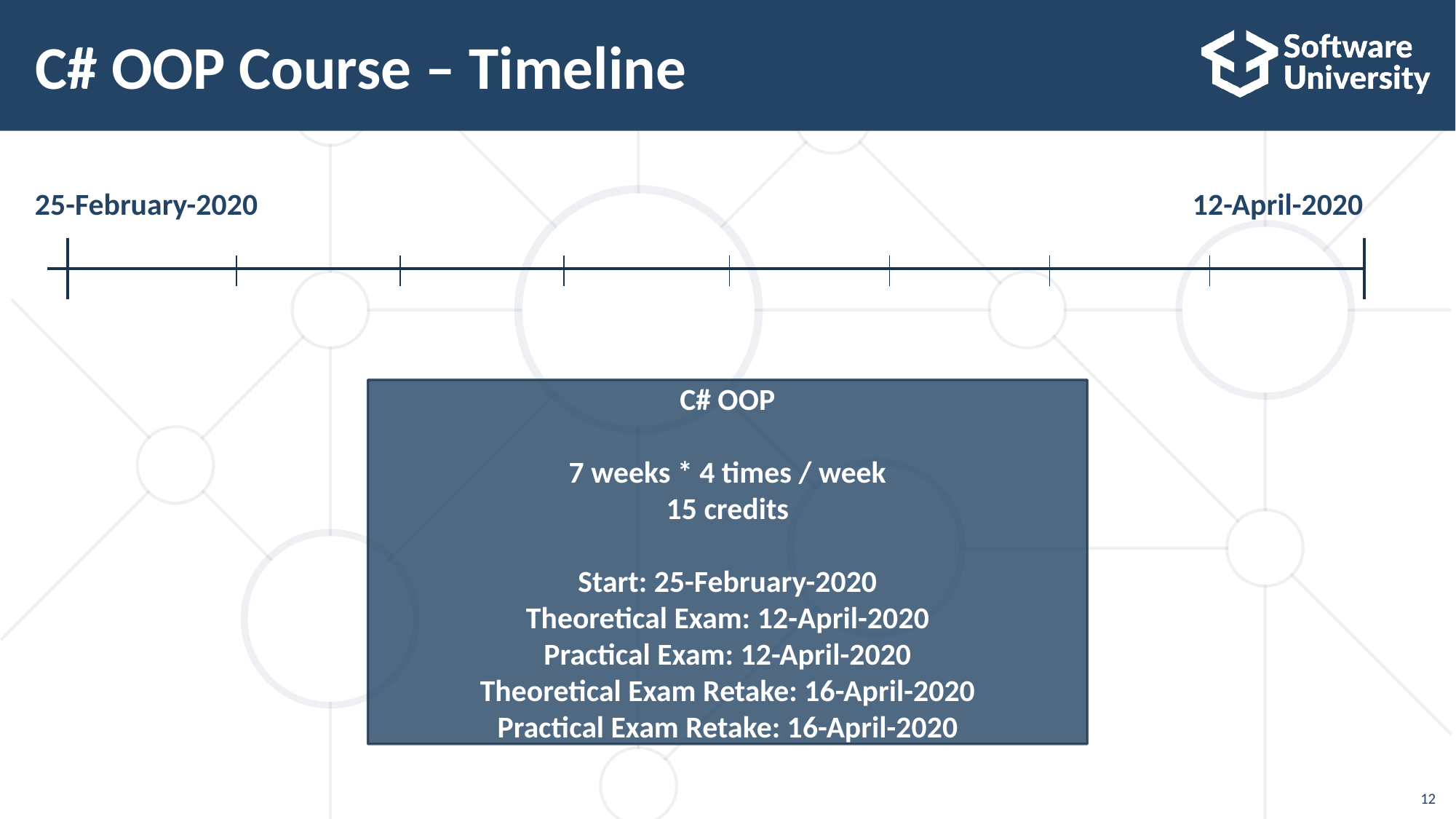

# C# OOP Course – Timeline
25-February-2020
  12-April-2020
C# OOP

7 weeks * 4 times / week
15 credits

Start: 25-February-2020
Theoretical Exam: 12-April-2020
Practical Exam: 12-April-2020
Theoretical Exam Retake: 16-April-2020
Practical Exam Retake: 16-April-2020
12